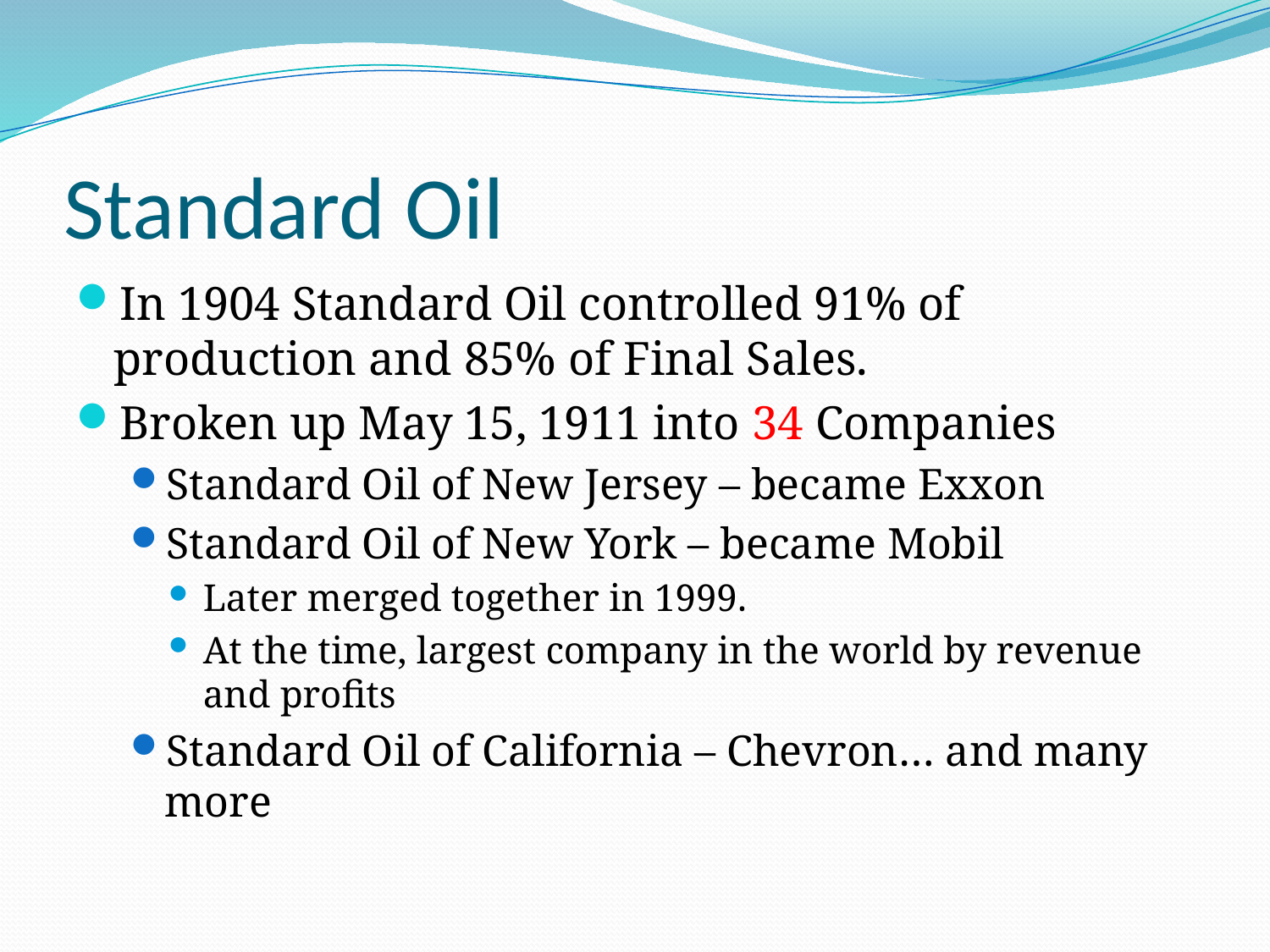

# Standard Oil
In 1904 Standard Oil controlled 91% of production and 85% of Final Sales.
Broken up May 15, 1911 into 34 Companies
Standard Oil of New Jersey – became Exxon
Standard Oil of New York – became Mobil
Later merged together in 1999.
At the time, largest company in the world by revenue and profits
Standard Oil of California – Chevron… and many more